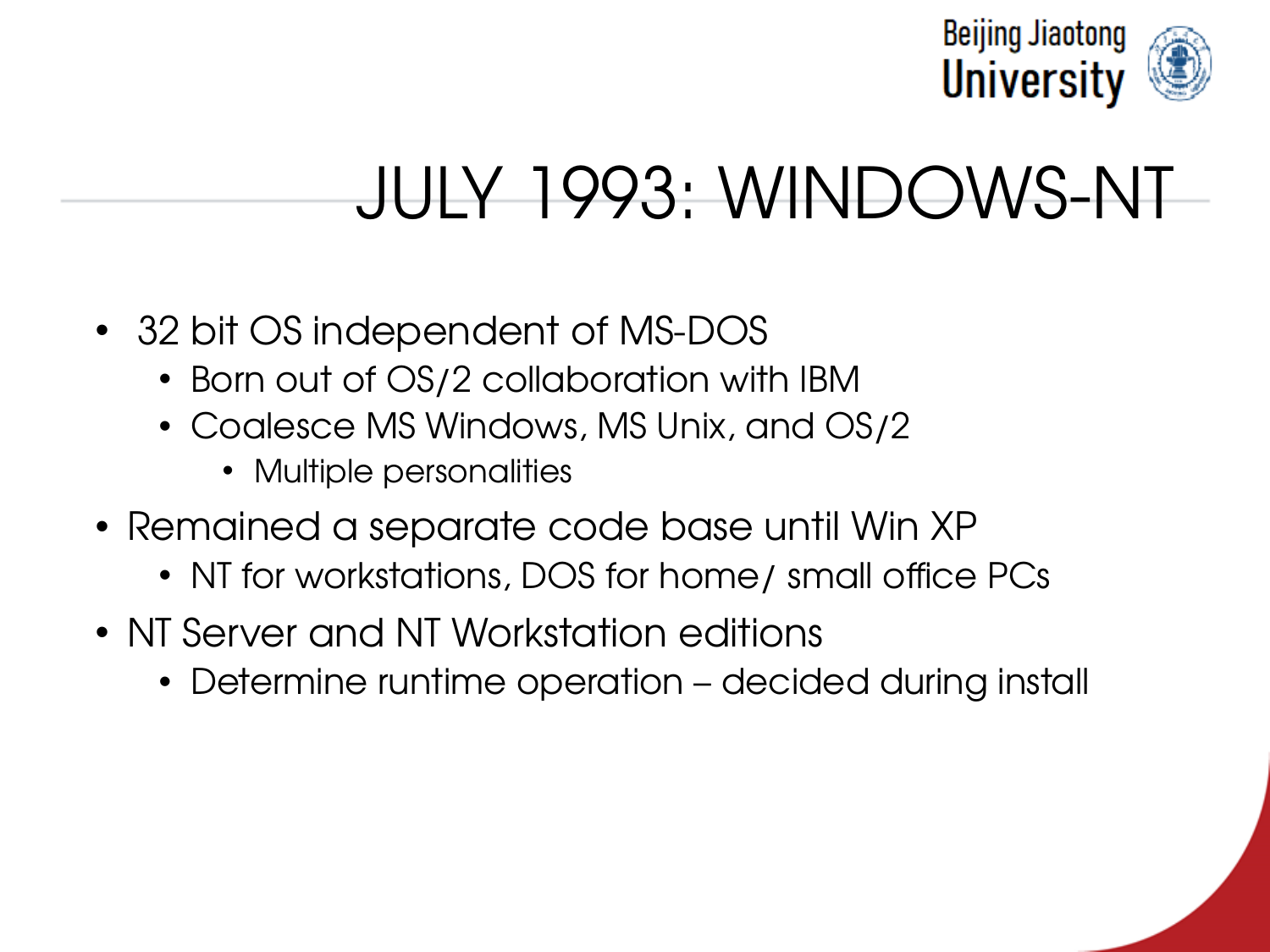

# July 1993: Windows-NT
 32 bit OS independent of MS-DOS
Born out of OS/2 collaboration with IBM
Coalesce MS Windows, MS Unix, and OS/2
Multiple personalities
Remained a separate code base until Win XP
NT for workstations, DOS for home/ small office PCs
NT Server and NT Workstation editions
Determine runtime operation – decided during install